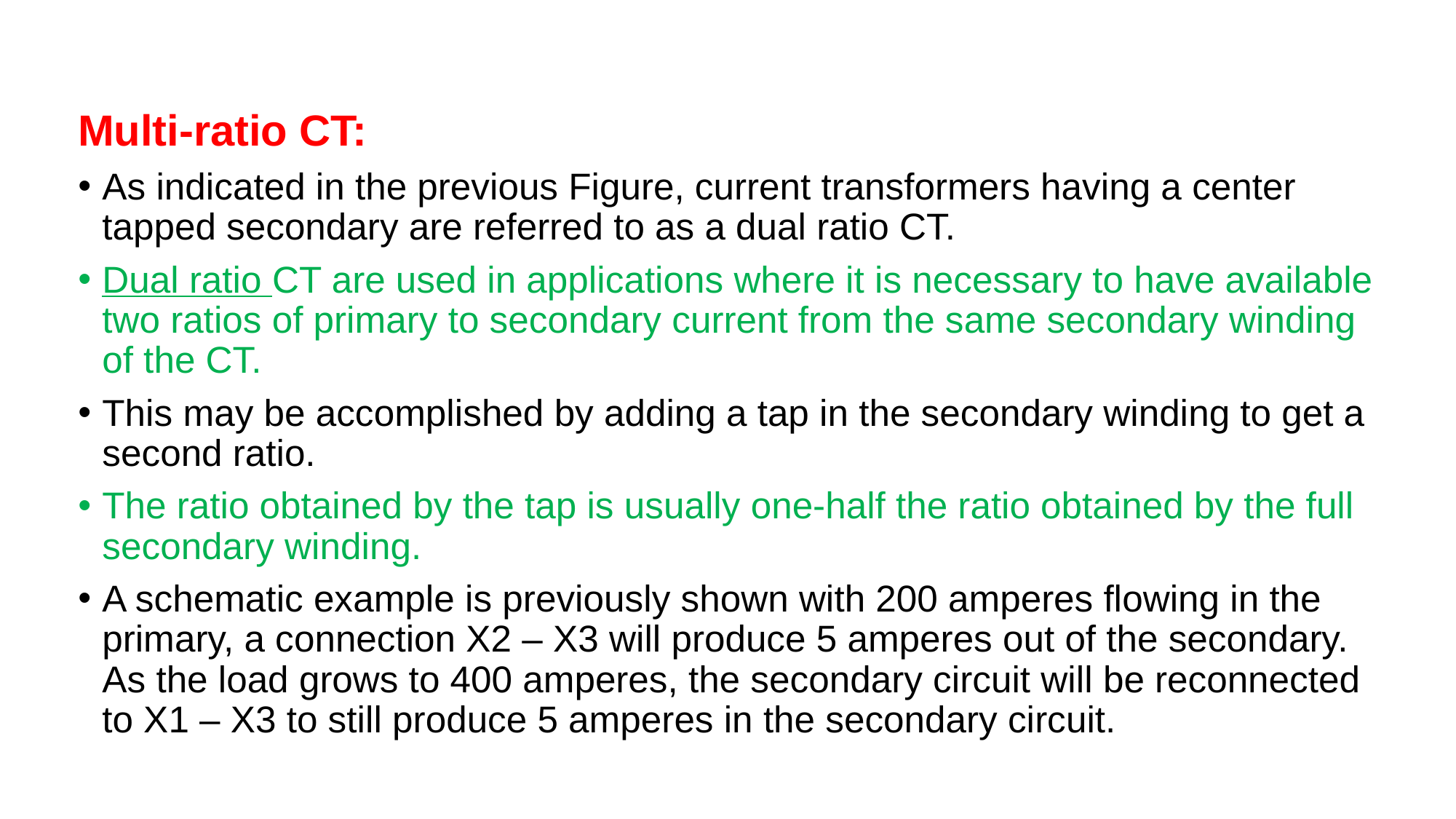

Multi-ratio CT:
As indicated in the previous Figure, current transformers having a center tapped secondary are referred to as a dual ratio CT.
Dual ratio CT are used in applications where it is necessary to have available two ratios of primary to secondary current from the same secondary winding of the CT.
This may be accomplished by adding a tap in the secondary winding to get a second ratio.
The ratio obtained by the tap is usually one-half the ratio obtained by the full secondary winding.
A schematic example is previously shown with 200 amperes flowing in the primary, a connection X2 – X3 will produce 5 amperes out of the secondary. As the load grows to 400 amperes, the secondary circuit will be reconnected to X1 – X3 to still produce 5 amperes in the secondary circuit.